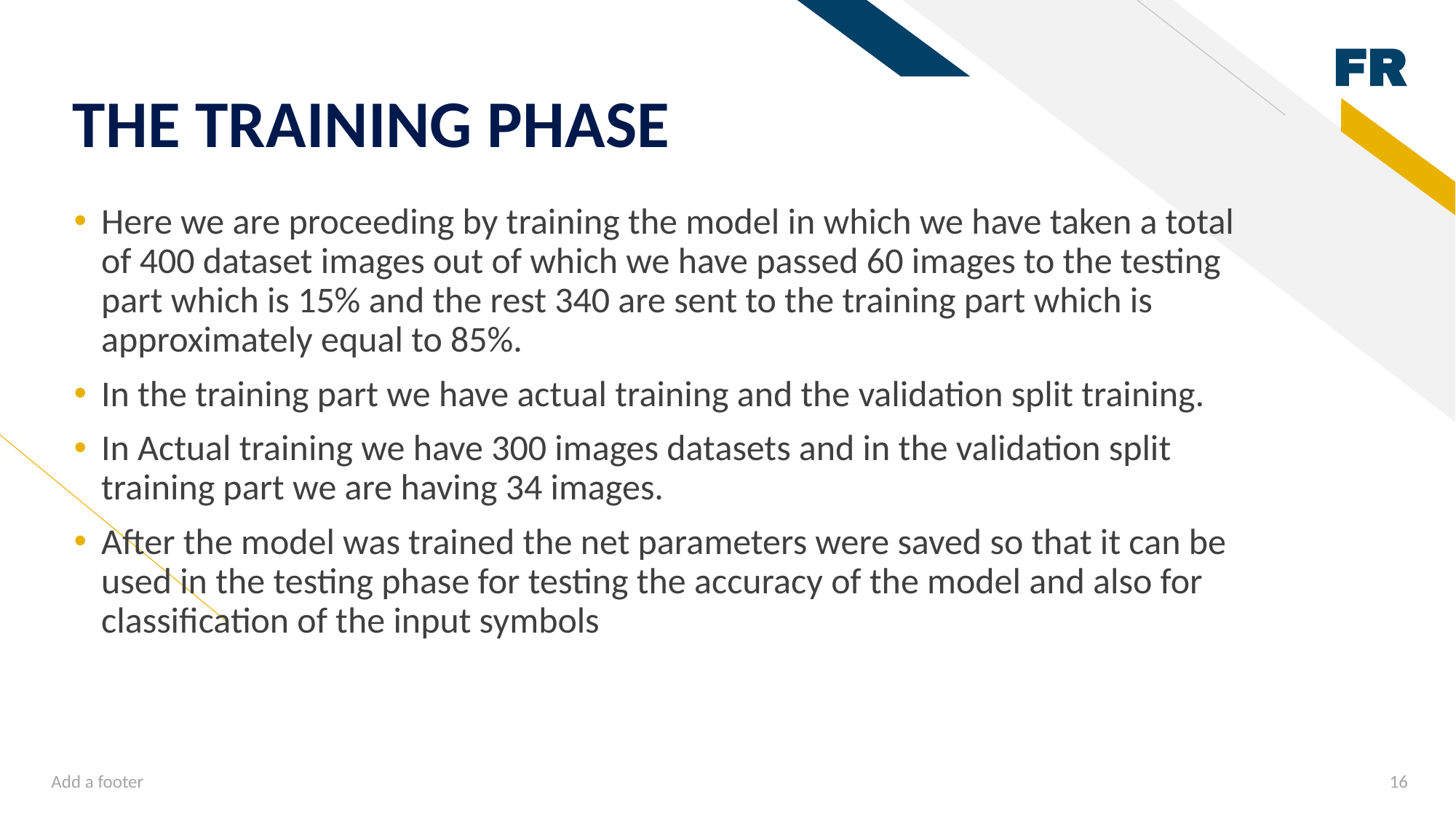

# THE TRAINING PHASE
Here we are proceeding by training the model in which we have taken a total of 400 dataset images out of which we have passed 60 images to the testing part which is 15% and the rest 340 are sent to the training part which is approximately equal to 85%.
In the training part we have actual training and the validation split training.
In Actual training we have 300 images datasets and in the validation split training part we are having 34 images.
After the model was trained the net parameters were saved so that it can be used in the testing phase for testing the accuracy of the model and also for classification of the input symbols
Add a footer
16